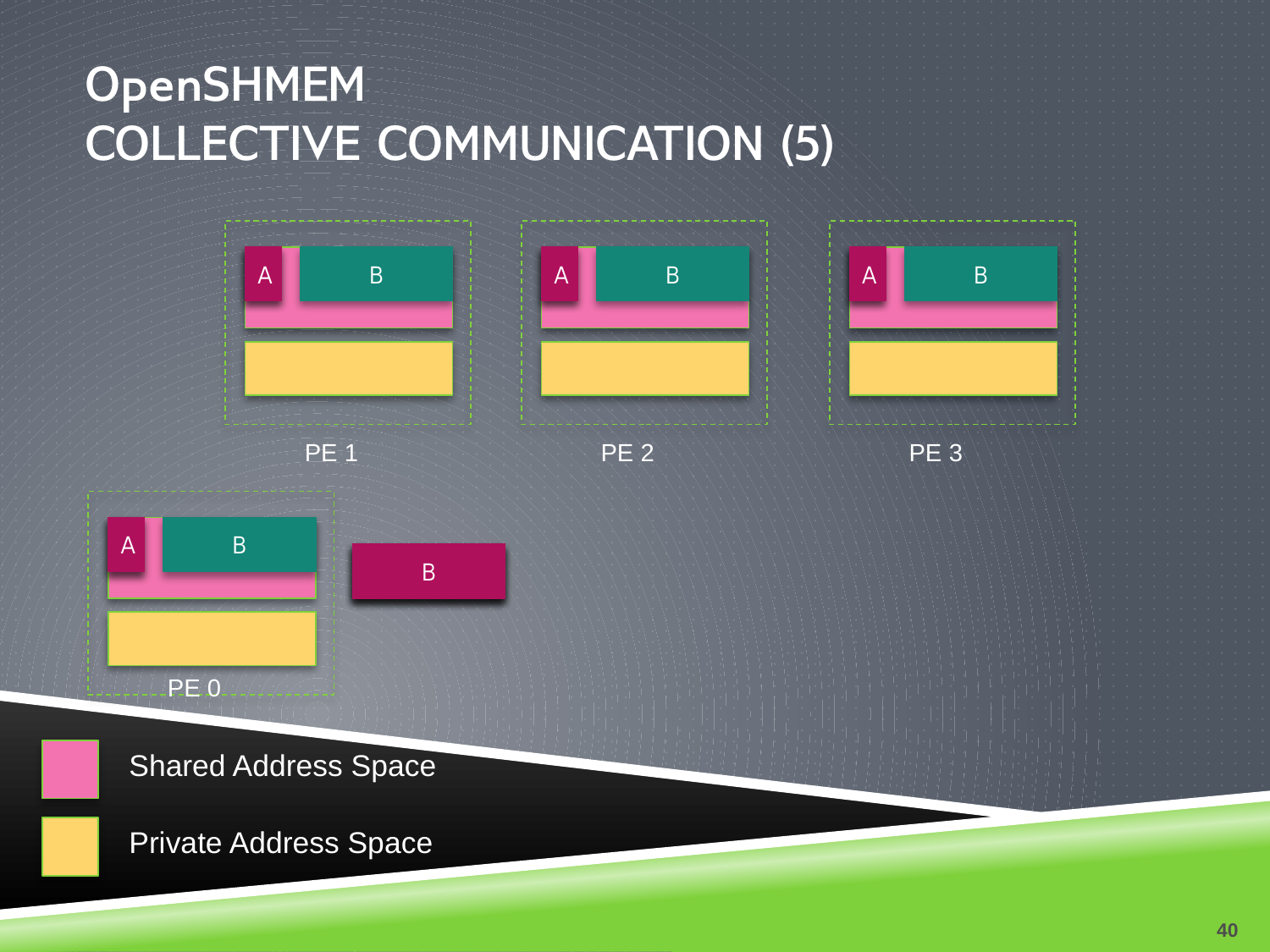

# OpenSHMEM Collective Communication (5)

A
A

B
A
A

B
A
A

B

PE 1
PE 2
PE 3

A
A

B
B
B
B
B

PE 0

Shared Address Space

Private Address Space
40